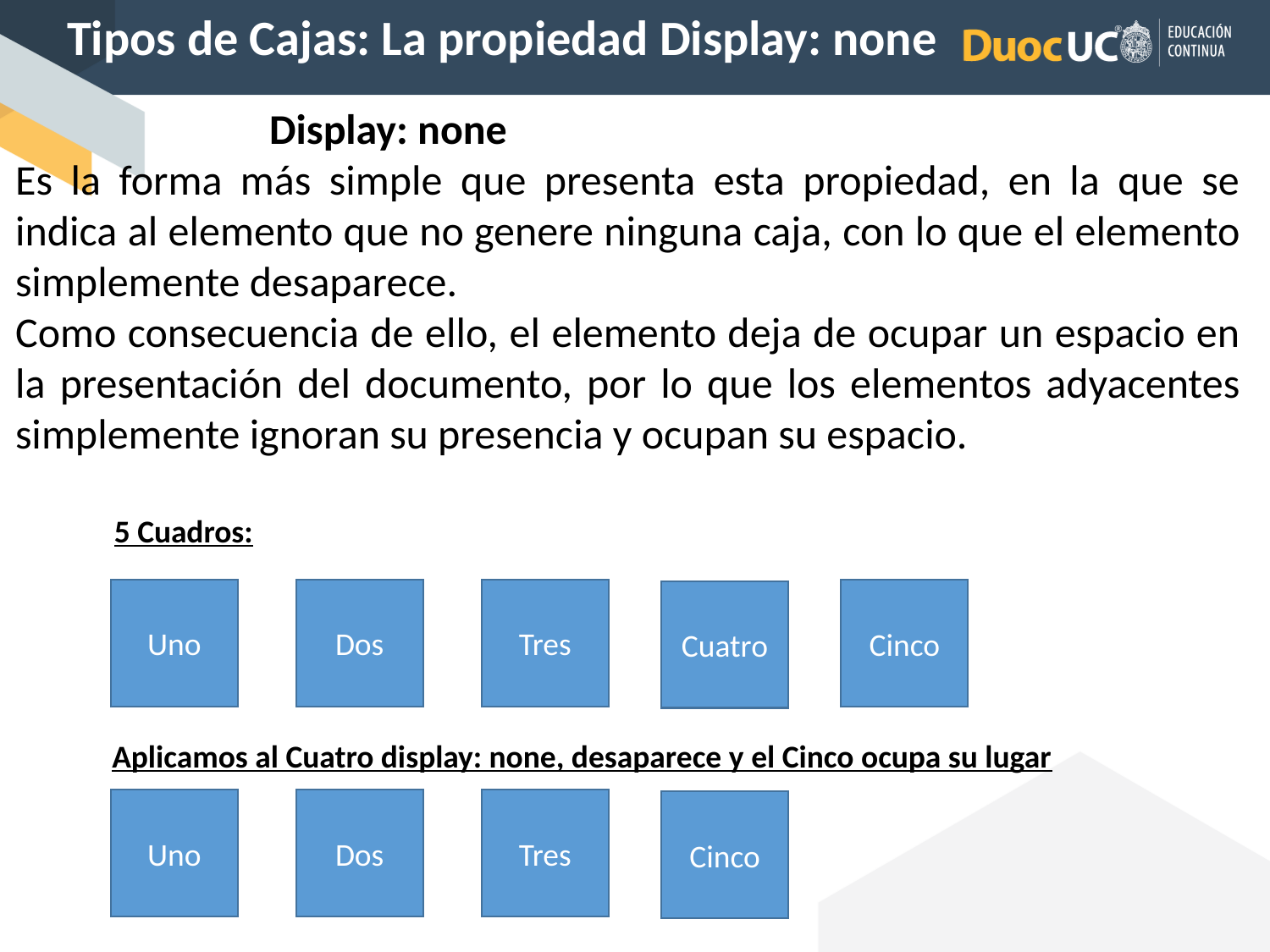

Tipos de Cajas: La propiedad Display: none
		Display: none
Es la forma más simple que presenta esta propiedad, en la que se indica al elemento que no genere ninguna caja, con lo que el elemento simplemente desaparece.
Como consecuencia de ello, el elemento deja de ocupar un espacio en la presentación del documento, por lo que los elementos adyacentes simplemente ignoran su presencia y ocupan su espacio.
5 Cuadros:
Uno
Dos
Tres
Cinco
Cuatro
Aplicamos al Cuatro display: none, desaparece y el Cinco ocupa su lugar
Uno
Dos
Tres
Cinco